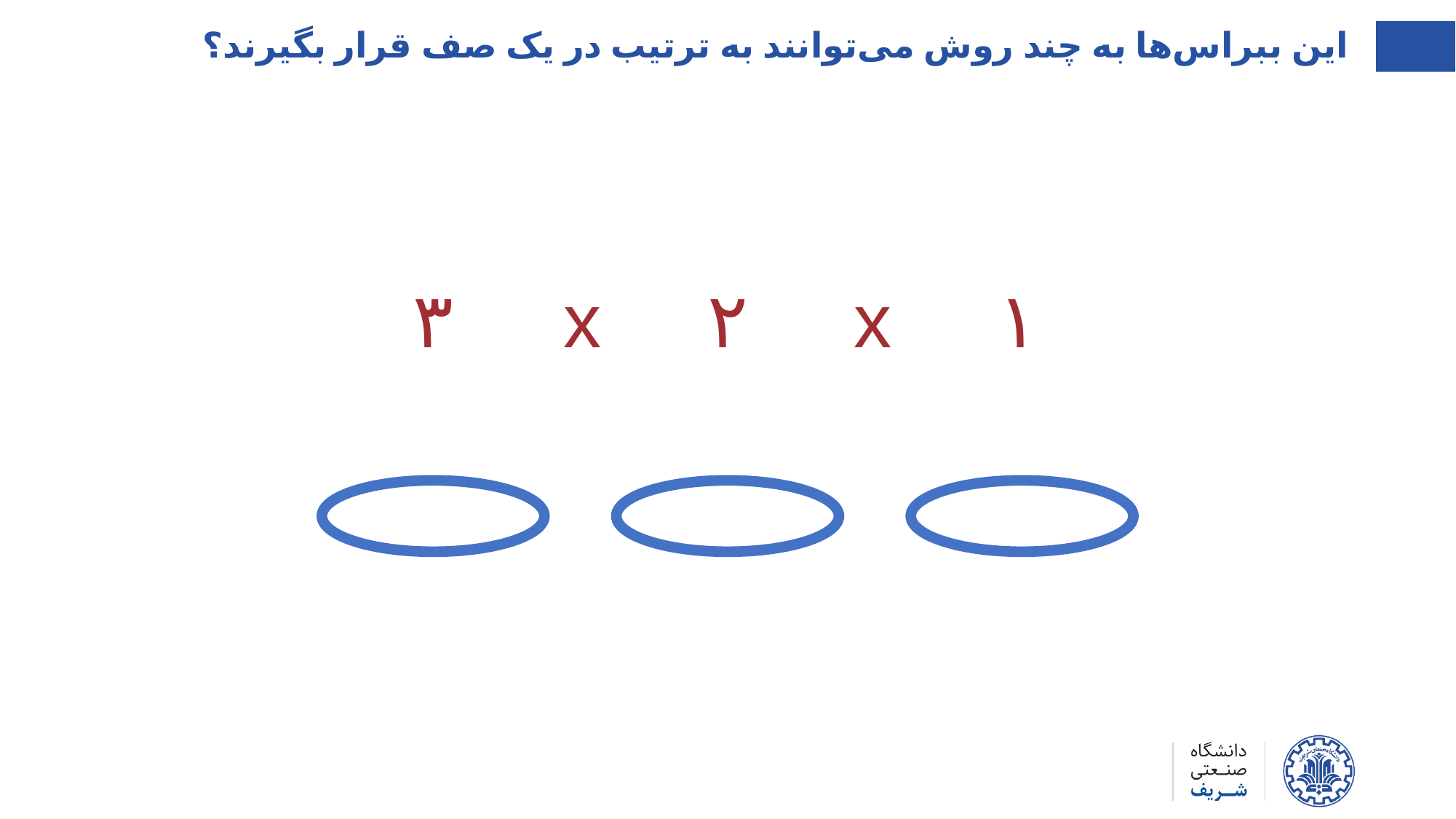

این ببراس‌ها به چند روش می‌توانند به ترتیب در یک صف قرار بگیرند؟
۳
x
۲
x
۱